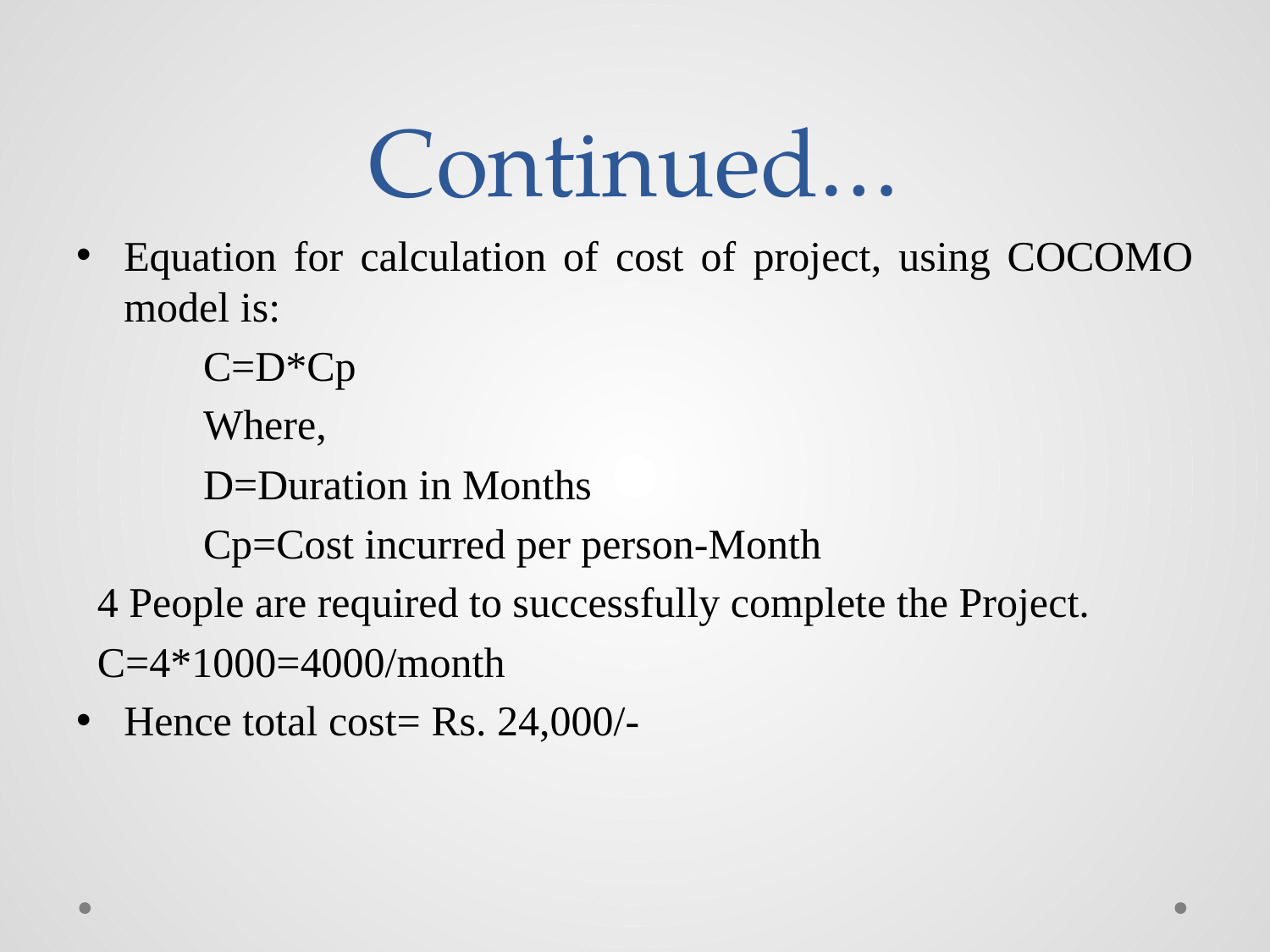

# Continued…
Equation for calculation of cost of project, using COCOMO model is:
	C=D*Cp
	Where,
	D=Duration in Months
	Cp=Cost incurred per person-Month
  4 People are required to successfully complete the Project.
  C=4*1000=4000/month
Hence total cost= Rs. 24,000/-